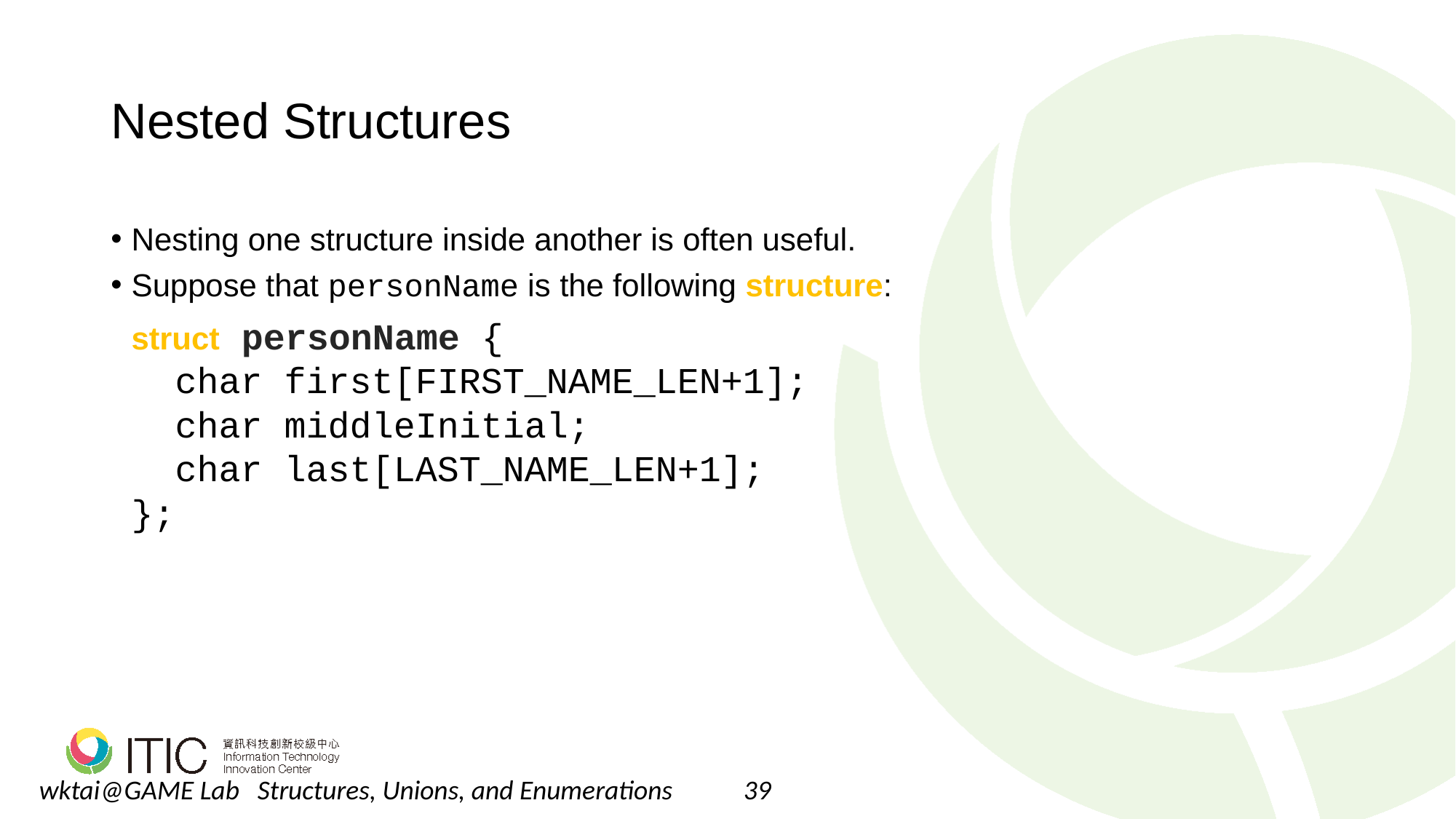

# Nested Structures
Nesting one structure inside another is often useful.
Suppose that personName is the following structure:
	struct personName {
	  char first[FIRST_NAME_LEN+1];
	  char middleInitial;
	  char last[LAST_NAME_LEN+1];
	};